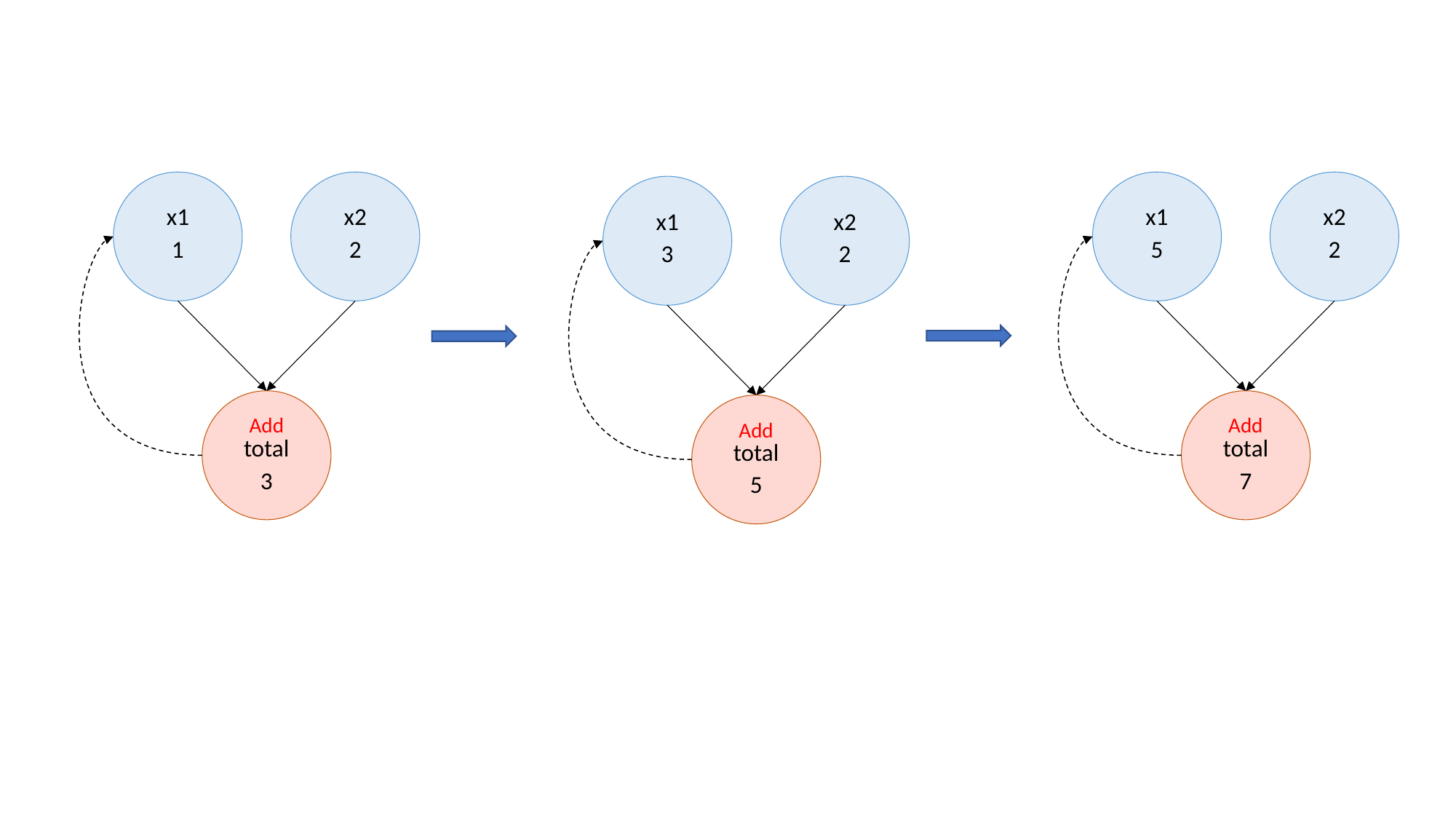

x1
x2
x1
x2
x1
x2
1
2
5
2
3
2

Add
Add
Add
total
total
total
3
7
5